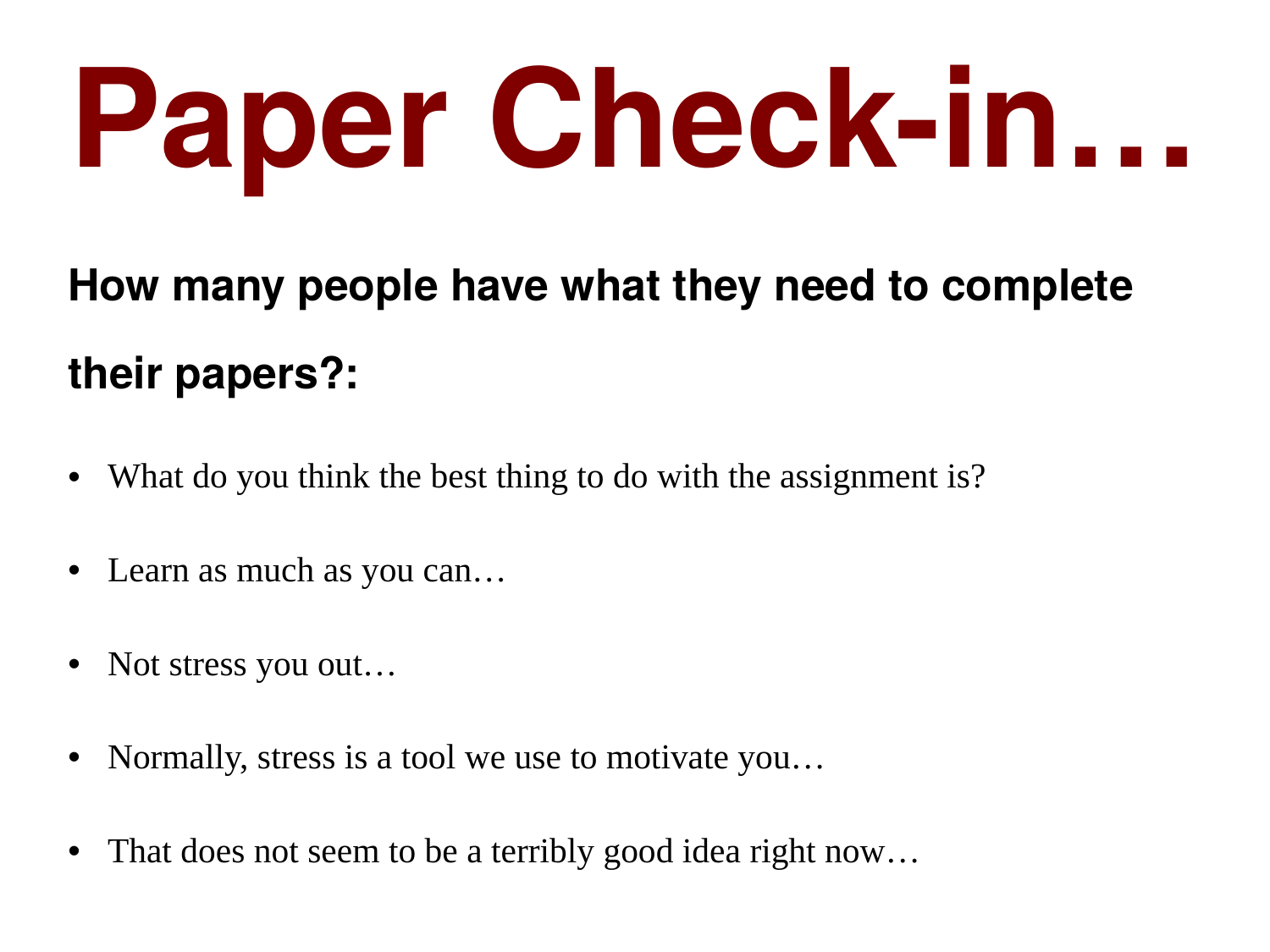

Paper Check-in…
How many people have what they need to complete their papers?:
What do you think the best thing to do with the assignment is?
Learn as much as you can…
Not stress you out…
Normally, stress is a tool we use to motivate you…
That does not seem to be a terribly good idea right now…